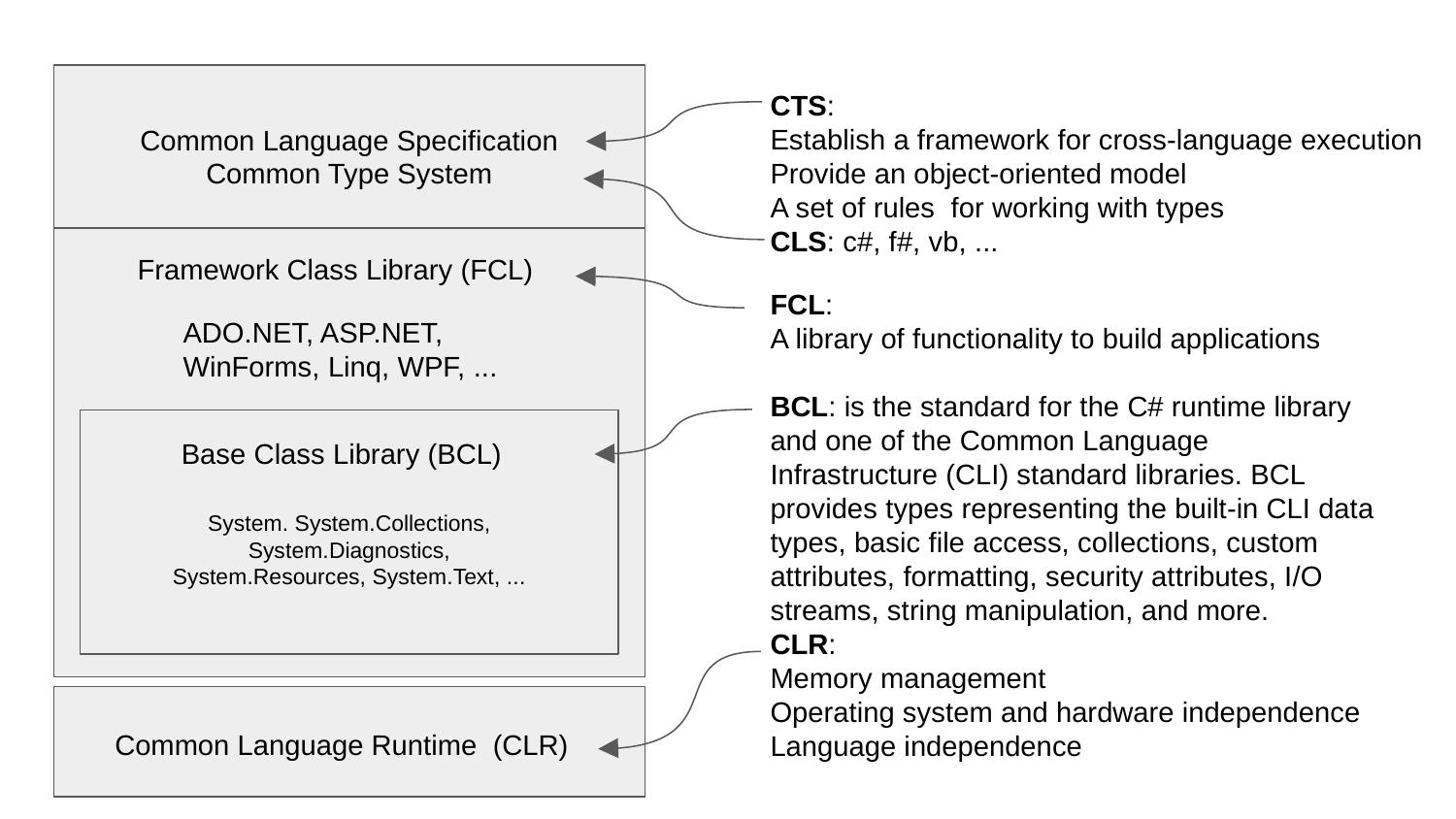

CTS:
Establish a framework for cross-language execution
Provide an object-oriented model
A set of rules  for working with types
CLS: c#, f#, vb, ...
Common Language Specification
Common Type System

Framework Class Library (FCL)
FCL:
A library of functionality to build applications

BCL: is the standard for the C# runtime library and one of the Common Language Infrastructure (CLI) standard libraries. BCL provides types representing the built-in CLI data types, basic file access, collections, custom attributes, formatting, security attributes, I/O streams, string manipulation, and more.
ADO.NET, ASP.NET,
WinForms, Linq, WPF, ...

 Base Class Library (BCL)
System. System.Collections, System.Diagnostics, System.Resources, System.Text, ...
CLR:
Memory management
Operating system and hardware independence
Language independence

Common Language Runtime  (CLR)